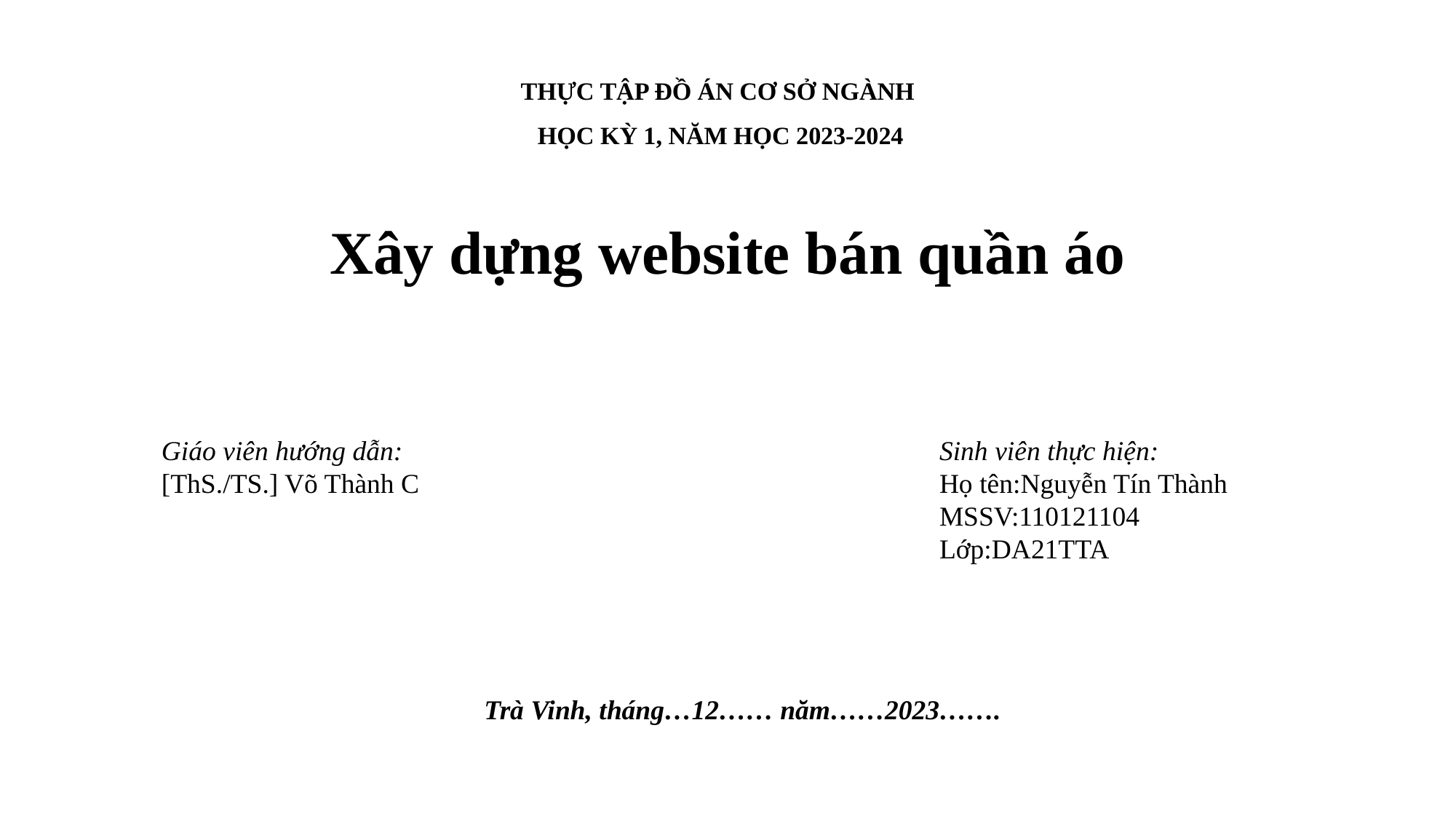

# THỰC TẬP ĐỒ ÁN CƠ SỞ NGÀNH HỌC KỲ 1, NĂM HỌC 2023-2024
Xây dựng website bán quần áo

Giáo viên hướng dẫn:
[ThS./TS.] Võ Thành C

Sinh viên thực hiện:
Họ tên:Nguyễn Tín Thành
MSSV:110121104
Lớp:DA21TTA

Trà Vinh, tháng…12…… năm……2023…….